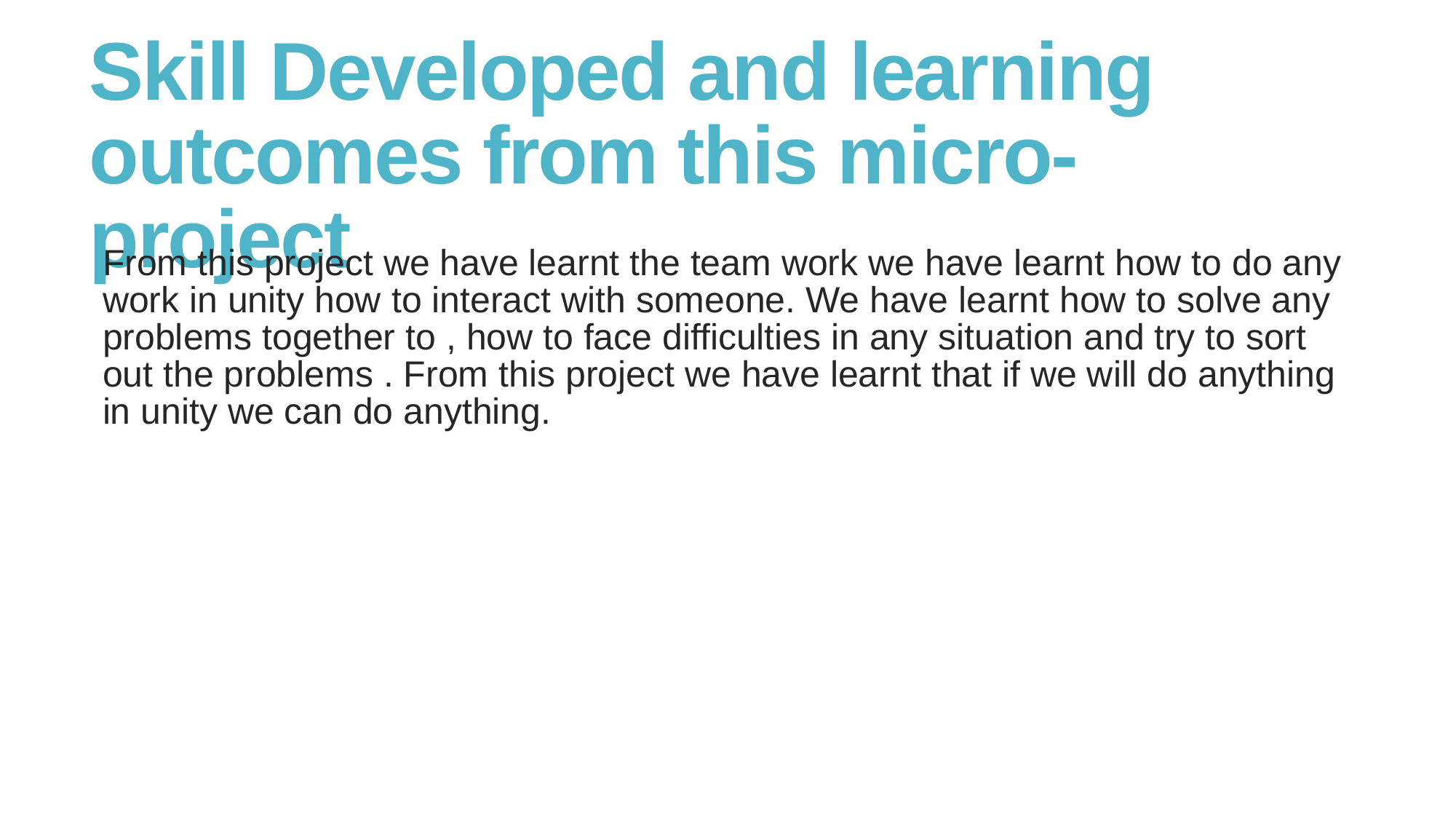

# Skill Developed and learning outcomes from this micro- project
From this project we have learnt the team work we have learnt how to do any work in unity how to interact with someone. We have learnt how to solve any problems together to , how to face difficulties in any situation and try to sort out the problems . From this project we have learnt that if we will do anything in unity we can do anything.